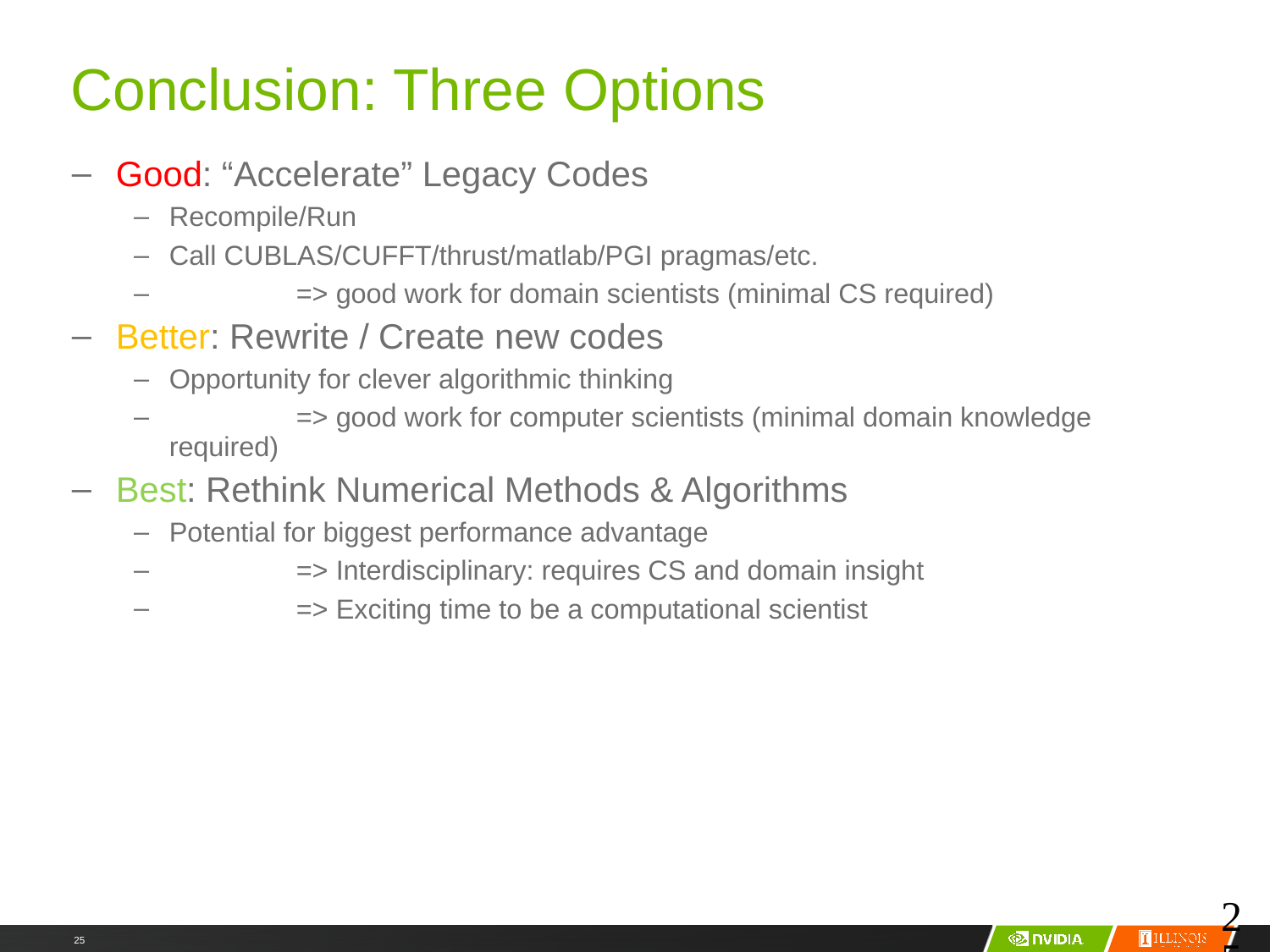

# Conclusion: Three Options
Good: “Accelerate” Legacy Codes
Recompile/Run
Call CUBLAS/CUFFT/thrust/matlab/PGI pragmas/etc.
	=> good work for domain scientists (minimal CS required)
Better: Rewrite / Create new codes
Opportunity for clever algorithmic thinking
	=> good work for computer scientists (minimal domain knowledge required)
Best: Rethink Numerical Methods & Algorithms
Potential for biggest performance advantage
	=> Interdisciplinary: requires CS and domain insight
	=> Exciting time to be a computational scientist
25